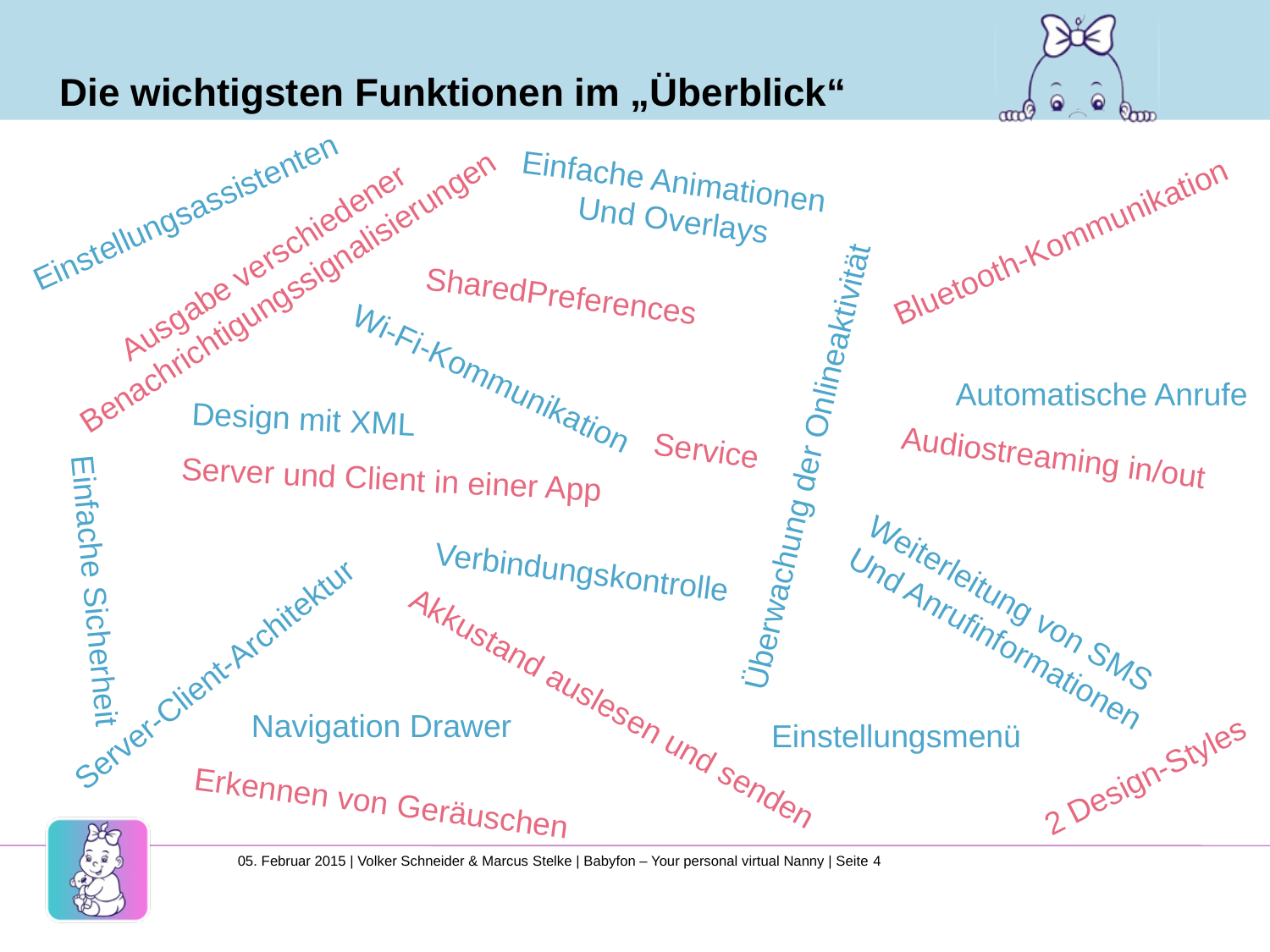

# Die wichtigsten Funktionen im „Überblick“
Einfache Animationen
Und Overlays
Einstellungsassistenten
Bluetooth-Kommunikation
Ausgabe verschiedener
Benachrichtigungssignalisierungen
SharedPreferences
Wi-Fi-Kommunikation
Automatische Anrufe
Design mit XML
Service
Audiostreaming in/out
Überwachung der Onlineaktivität
Server und Client in einer App
Verbindungskontrolle
Einfache Sicherheit
Weiterleitung von SMS
Und Anrufinformationen
Server-Client-Architektur
Akkustand auslesen und senden
Navigation Drawer
Einstellungsmenü
2 Design-Styles
Erkennen von Geräuschen